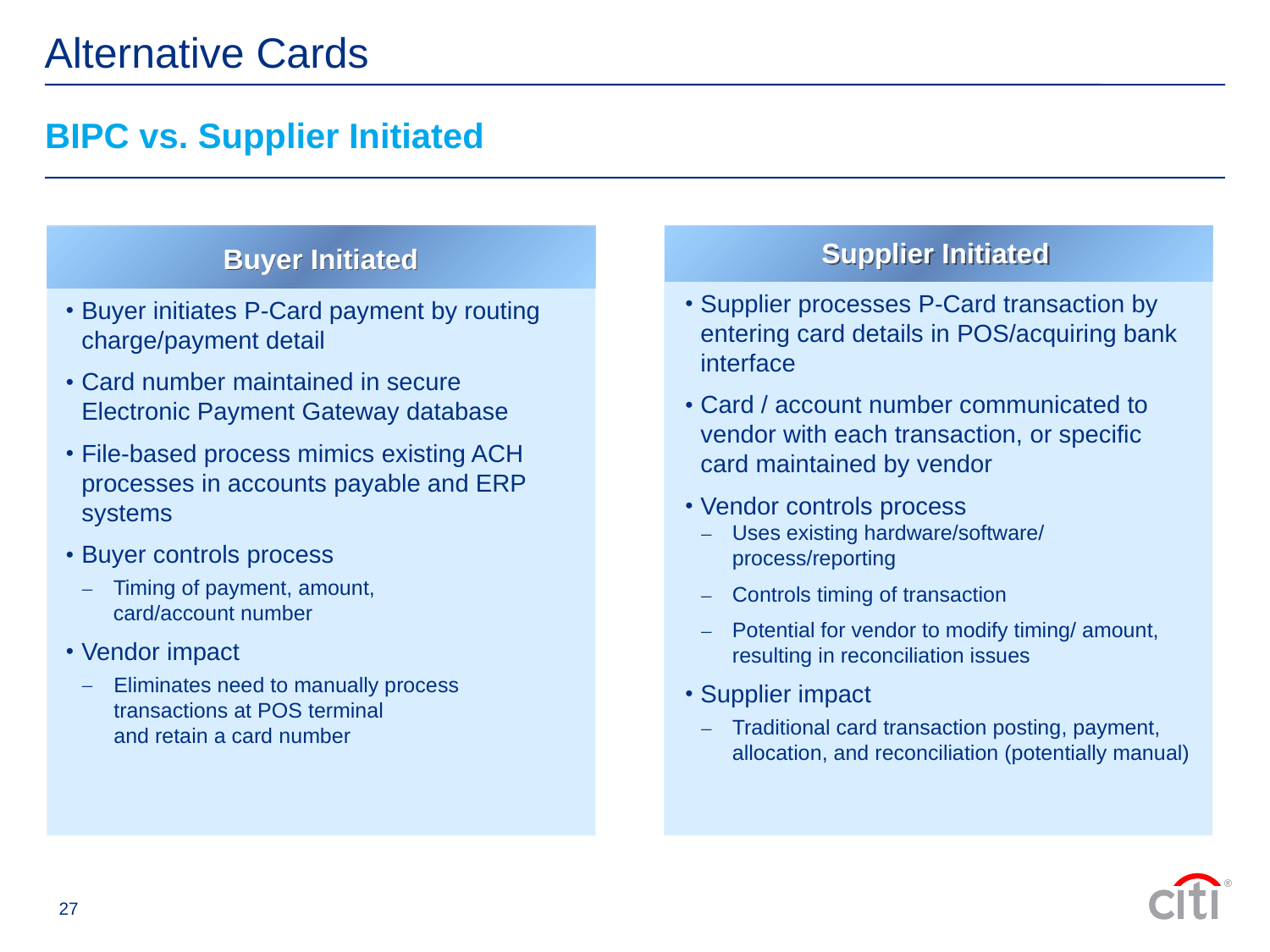

Alternative Cards
BIPC vs. Supplier Initiated
Experienced AOPC

Supplier Initiated
Buyer Initiated
Supplier processes P-Card transaction by entering card details in POS/acquiring bank interface
Card / account number communicated to vendor with each transaction, or specific card maintained by vendor
Vendor controls process
Uses existing hardware/software/ process/reporting
Controls timing of transaction
Potential for vendor to modify timing/ amount, resulting in reconciliation issues
Supplier impact
Traditional card transaction posting, payment, allocation, and reconciliation (potentially manual)
Buyer initiates P-Card payment by routing charge/payment detail
Card number maintained in secure Electronic Payment Gateway database
File-based process mimics existing ACH processes in accounts payable and ERP systems
Buyer controls process
Timing of payment, amount,
card/account number
Vendor impact
Eliminates need to manually process transactions at POS terminal
and retain a card number
27